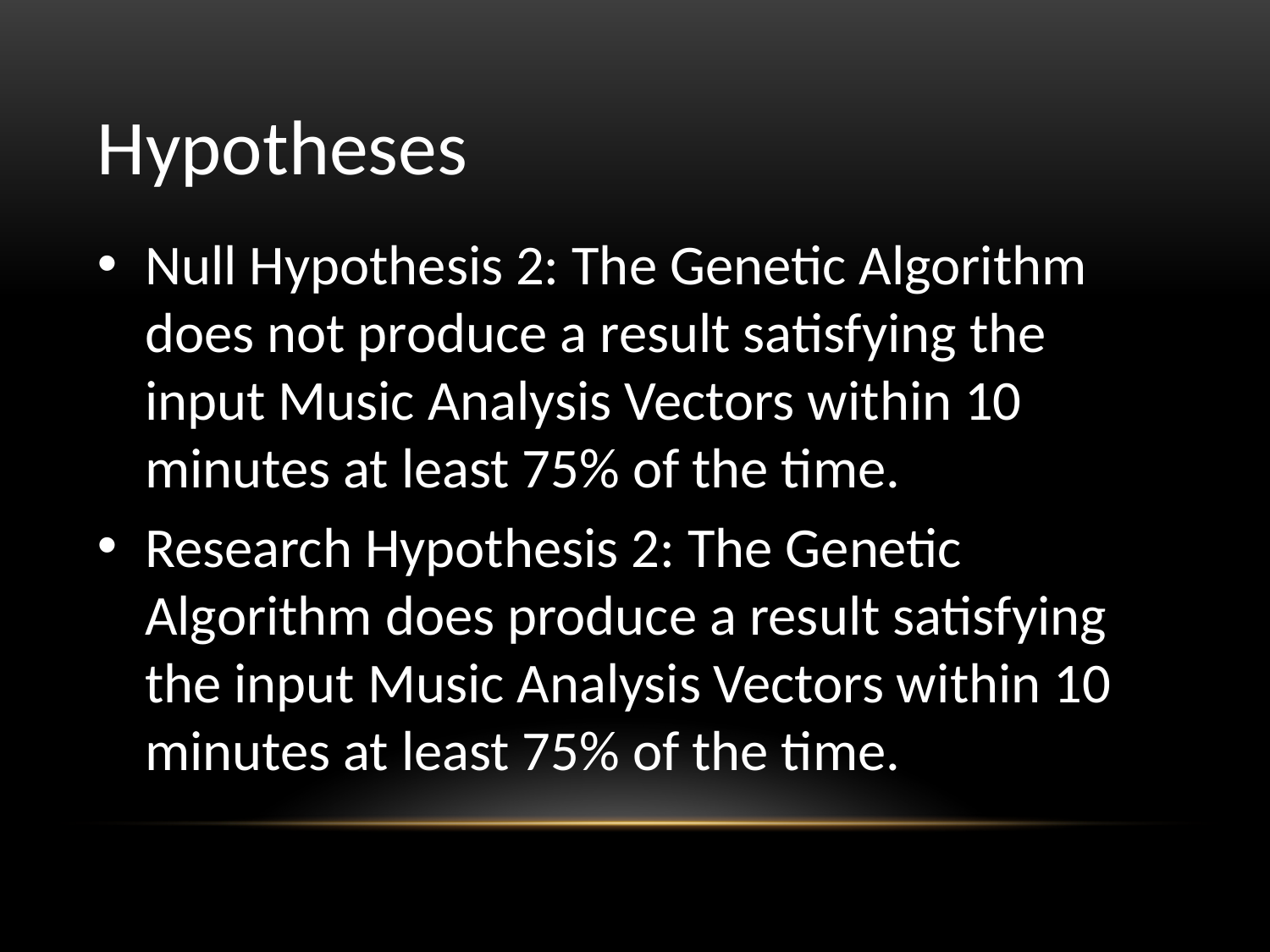

# Hypotheses
Null Hypothesis 2: The Genetic Algorithm does not produce a result satisfying the input Music Analysis Vectors within 10 minutes at least 75% of the time.
Research Hypothesis 2: The Genetic Algorithm does produce a result satisfying the input Music Analysis Vectors within 10 minutes at least 75% of the time.